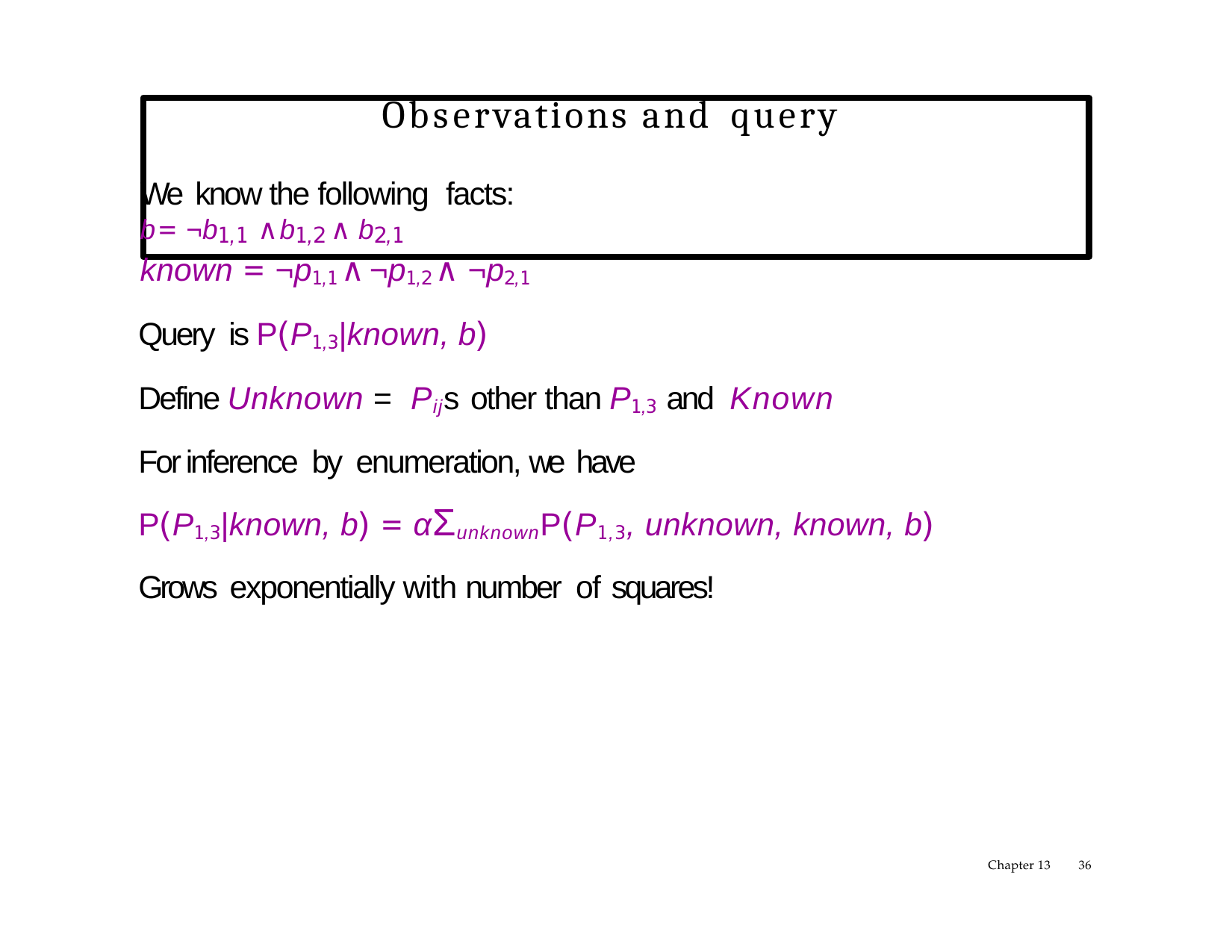

# Observations and query
We  know the following  facts:
b  = ¬b1,1  ∧ b1,2 ∧ b2,1
known = ¬p1,1 ∧ ¬p1,2 ∧ ¬p2,1
Query  is P(P1,3|known, b)
Define Unknown = Pijs other than P1,3  and  Known
For inference  by  enumeration, we  have
P(P1,3|known, b) = αΣunknownP(P1,3, unknown, known, b)
Grows  exponentially with number  of squares!
Chapter 13
36